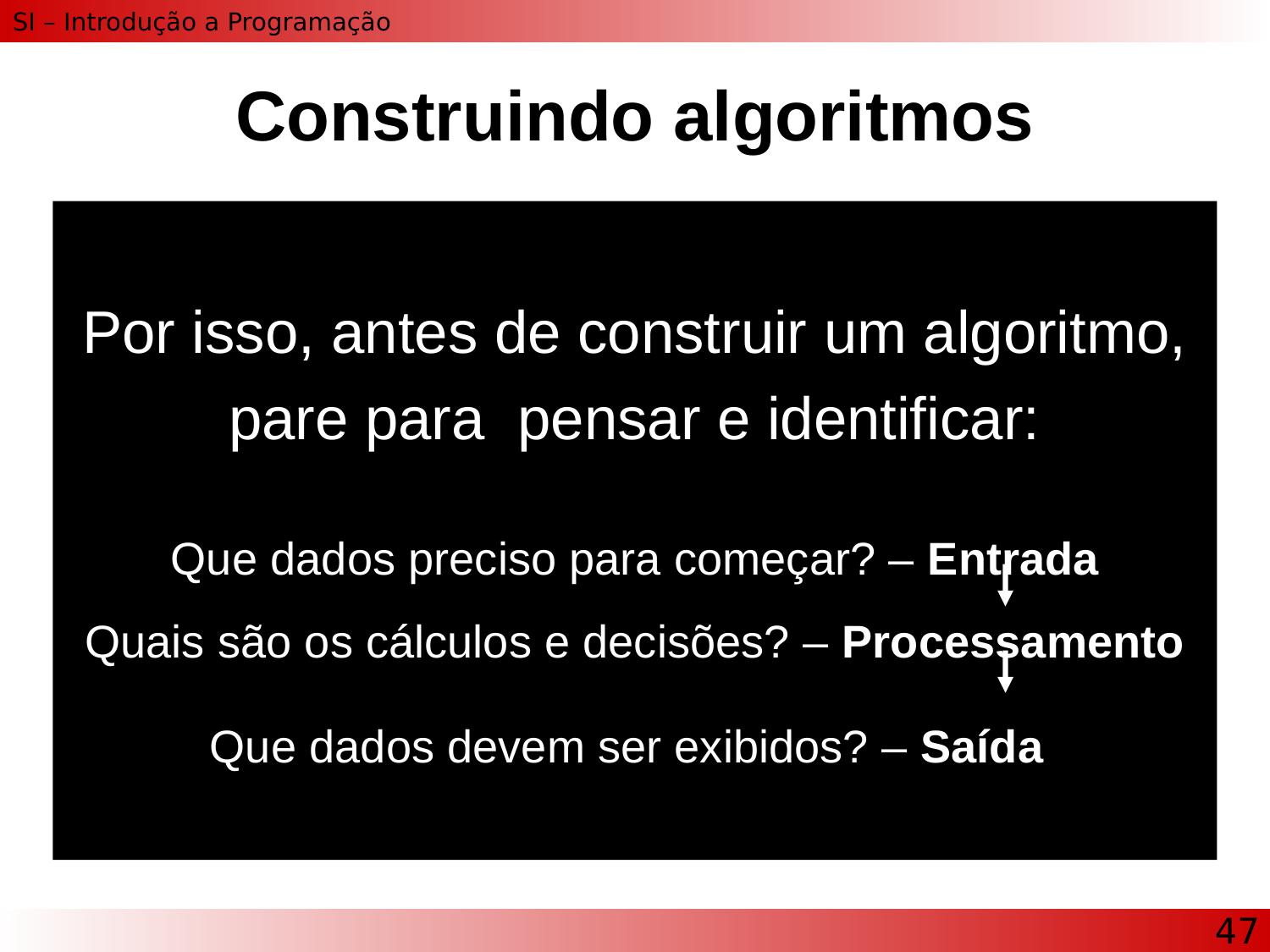

# Construindo algoritmos

Por isso, antes de construir um algoritmo, pare para  pensar e identificar:

Que dados preciso para começar? – Entrada
Quais são os cálculos e decisões? – Processamento
Que dados devem ser exibidos? – Saída

47